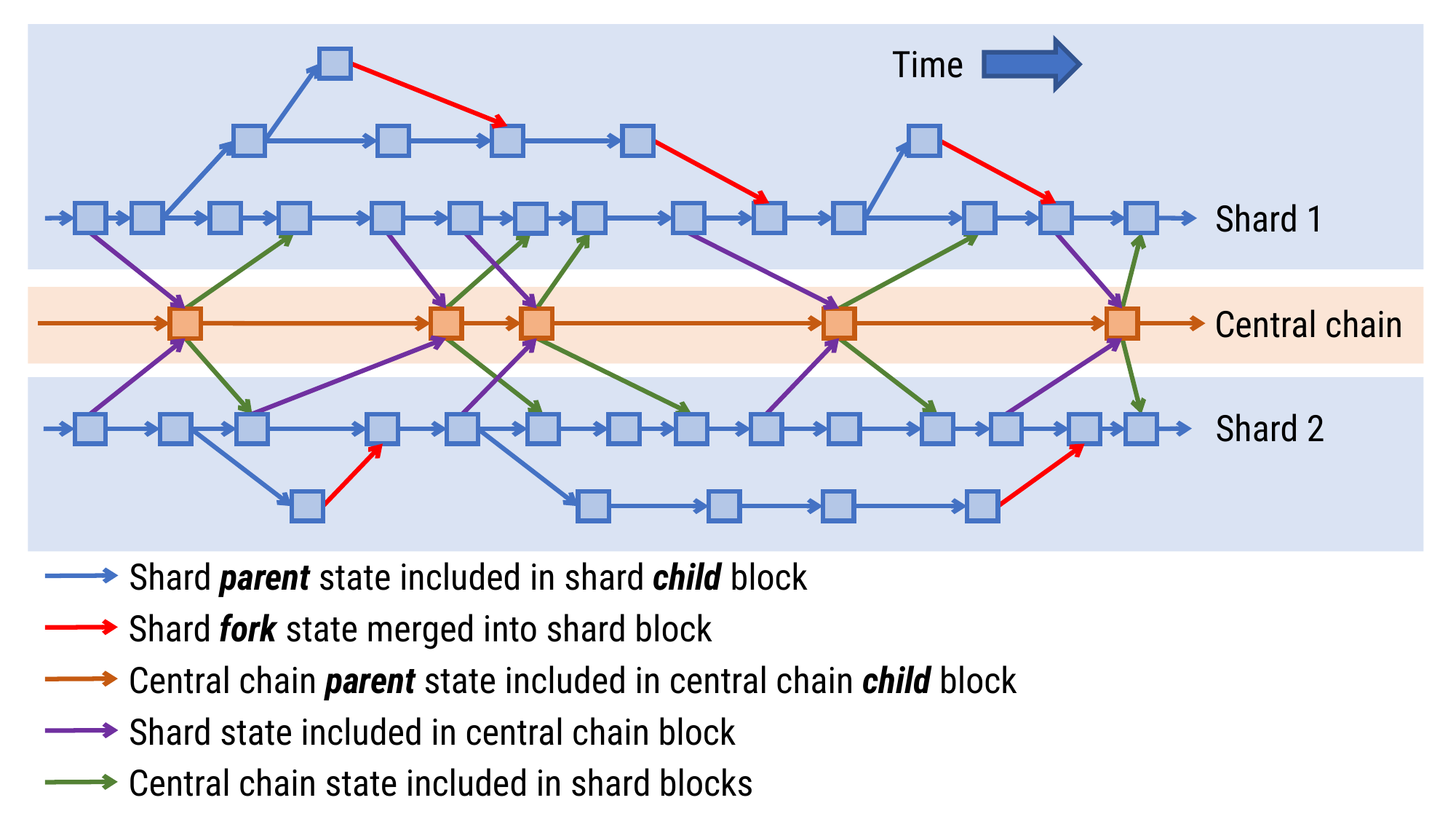

Time

Shard 1

Central chain

Shard 2

Shard parent state included in shard child block
Shard fork state merged into shard block
Central chain parent state included in central chain child block
Shard state included in central chain block
Central chain state included in shard blocks